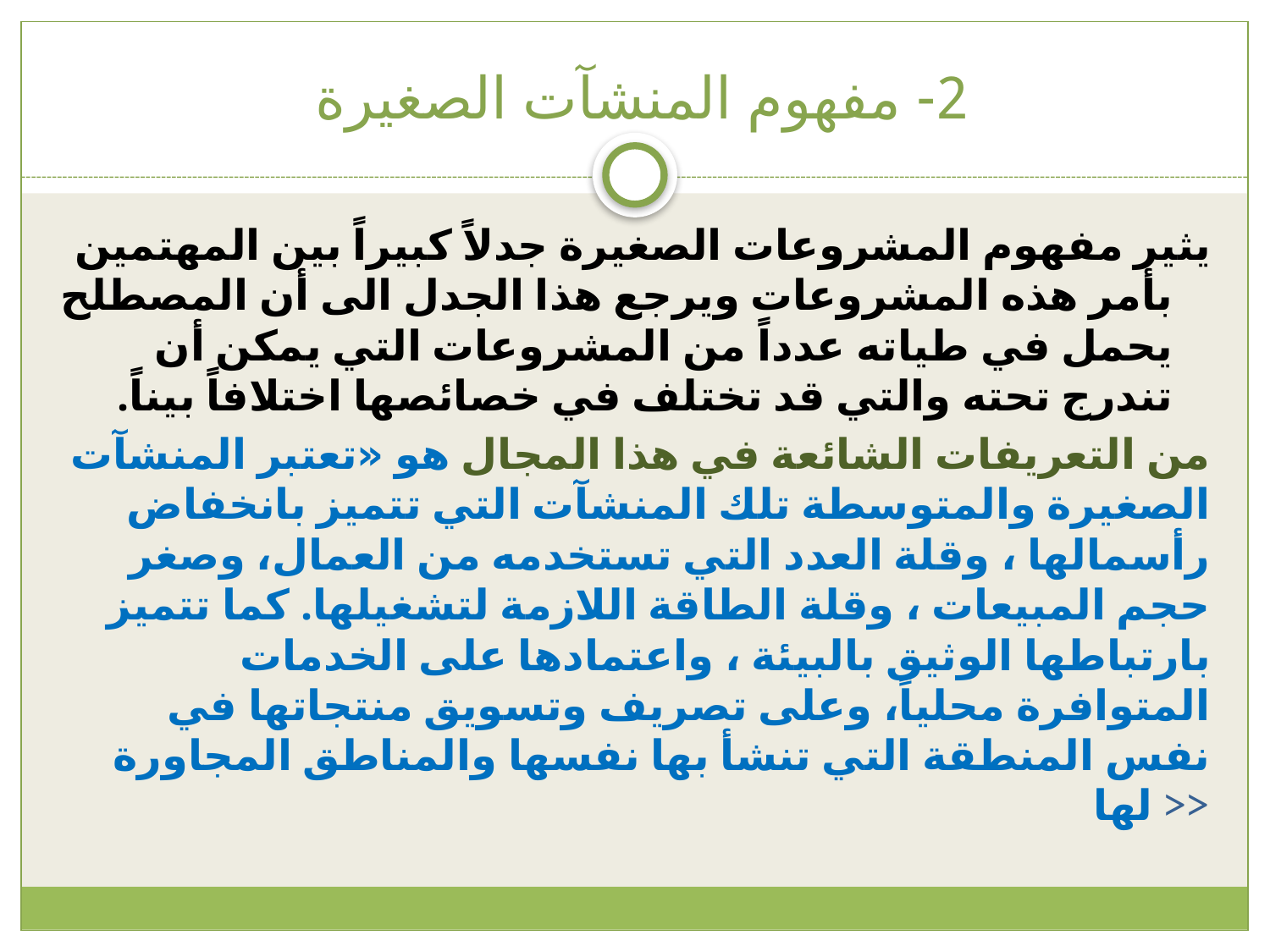

# 2- مفهوم المنشآت الصغيرة
يثير مفهوم المشروعات الصغيرة جدلاً كبيراً بين المهتمين بأمر هذه المشروعات ويرجع هذا الجدل الى أن المصطلح يحمل في طياته عدداً من المشروعات التي يمكن أن تندرج تحته والتي قد تختلف في خصائصها اختلافاً بيناً.
من التعريفات الشائعة في هذا المجال هو «تعتبر المنشآت الصغيرة والمتوسطة تلك المنشآت التي تتميز بانخفاض رأسمالها ، وقلة العدد التي تستخدمه من العمال، وصغر حجم المبيعات ، وقلة الطاقة اللازمة لتشغيلها. كما تتميز بارتباطها الوثيق بالبيئة ، واعتمادها على الخدمات المتوافرة محلياً، وعلى تصريف وتسويق منتجاتها في نفس المنطقة التي تنشأ بها نفسها والمناطق المجاورة لها >>